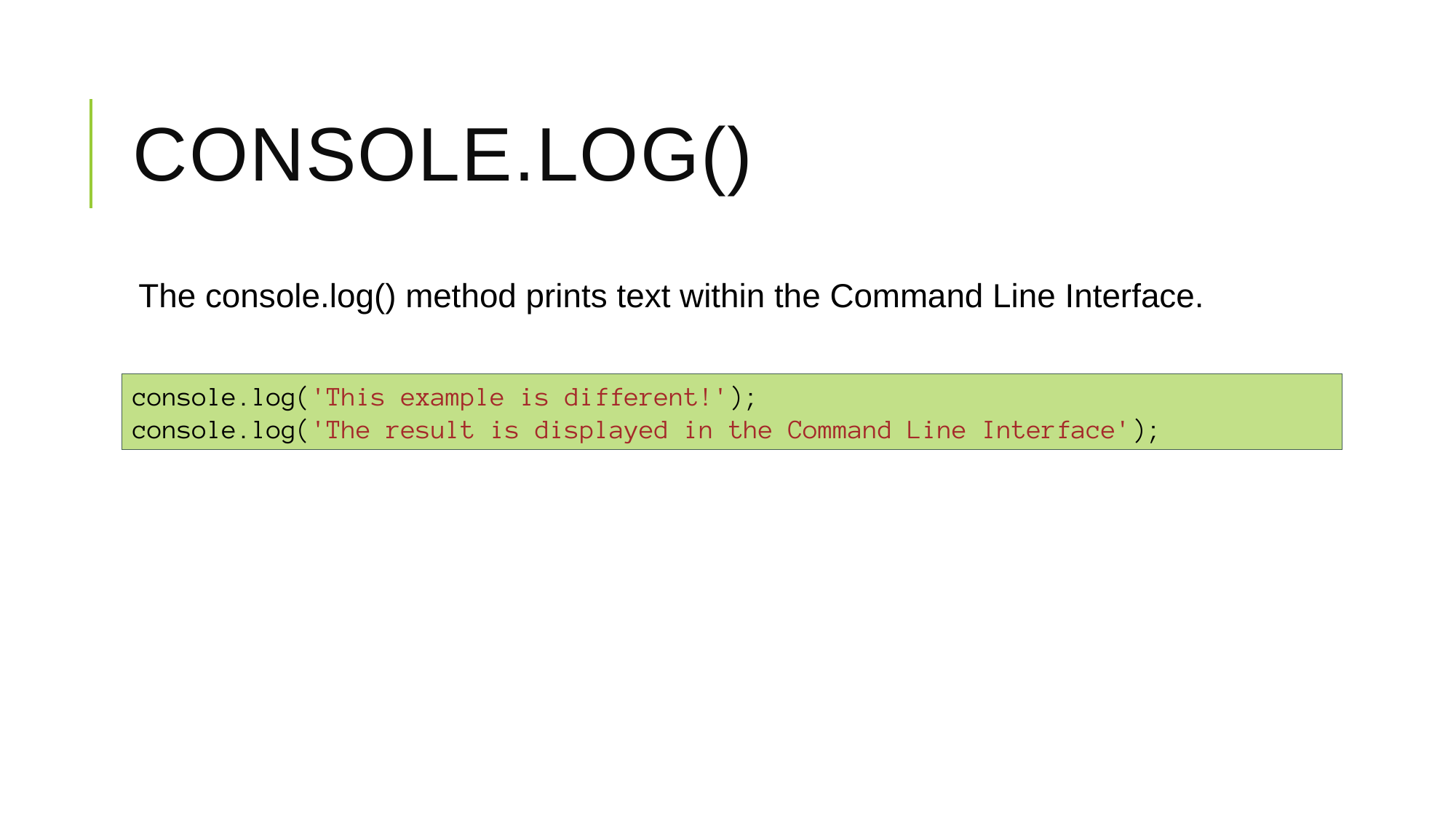

# Console.log()
The console.log() method prints text within the Command Line Interface.
console.log('This example is different!');
console.log('The result is displayed in the Command Line Interface');